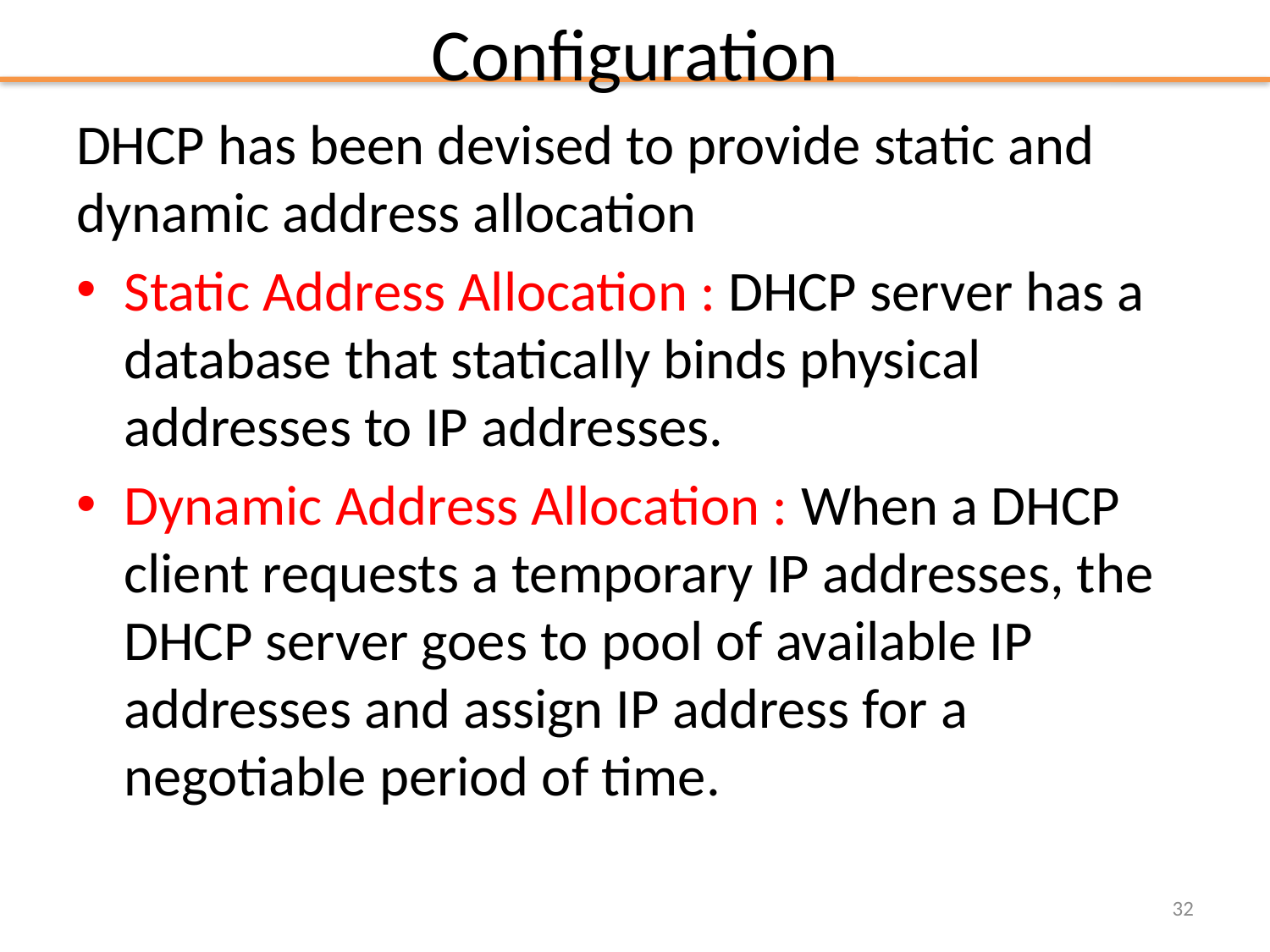

# Configuration
DHCP has been devised to provide static and dynamic address allocation
Static Address Allocation : DHCP server has a database that statically binds physical addresses to IP addresses.
Dynamic Address Allocation : When a DHCP client requests a temporary IP addresses, the DHCP server goes to pool of available IP addresses and assign IP address for a negotiable period of time.
32